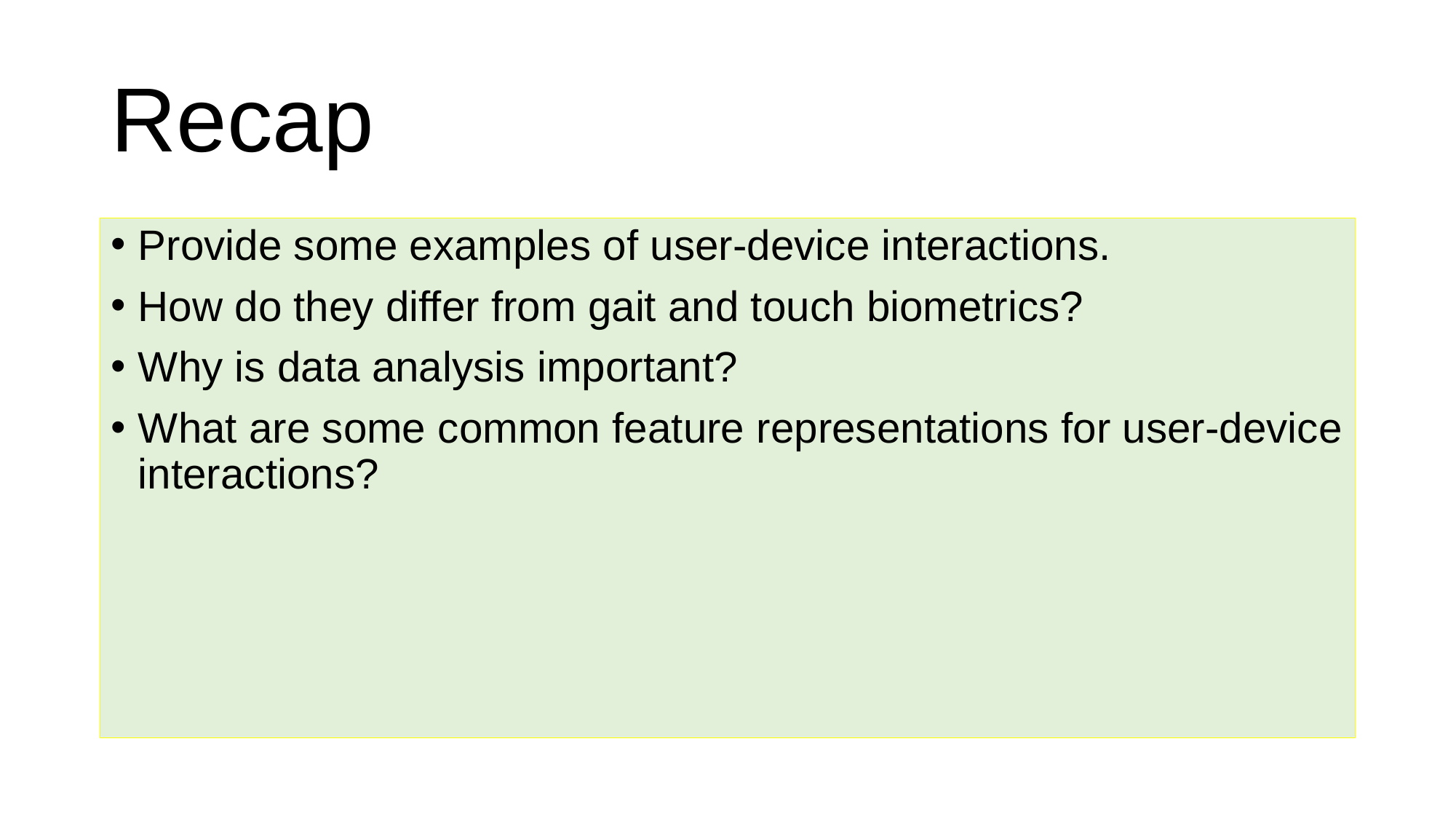

# Recap
Provide some examples of user-device interactions.
How do they differ from gait and touch biometrics?
Why is data analysis important?
What are some common feature representations for user-device interactions?